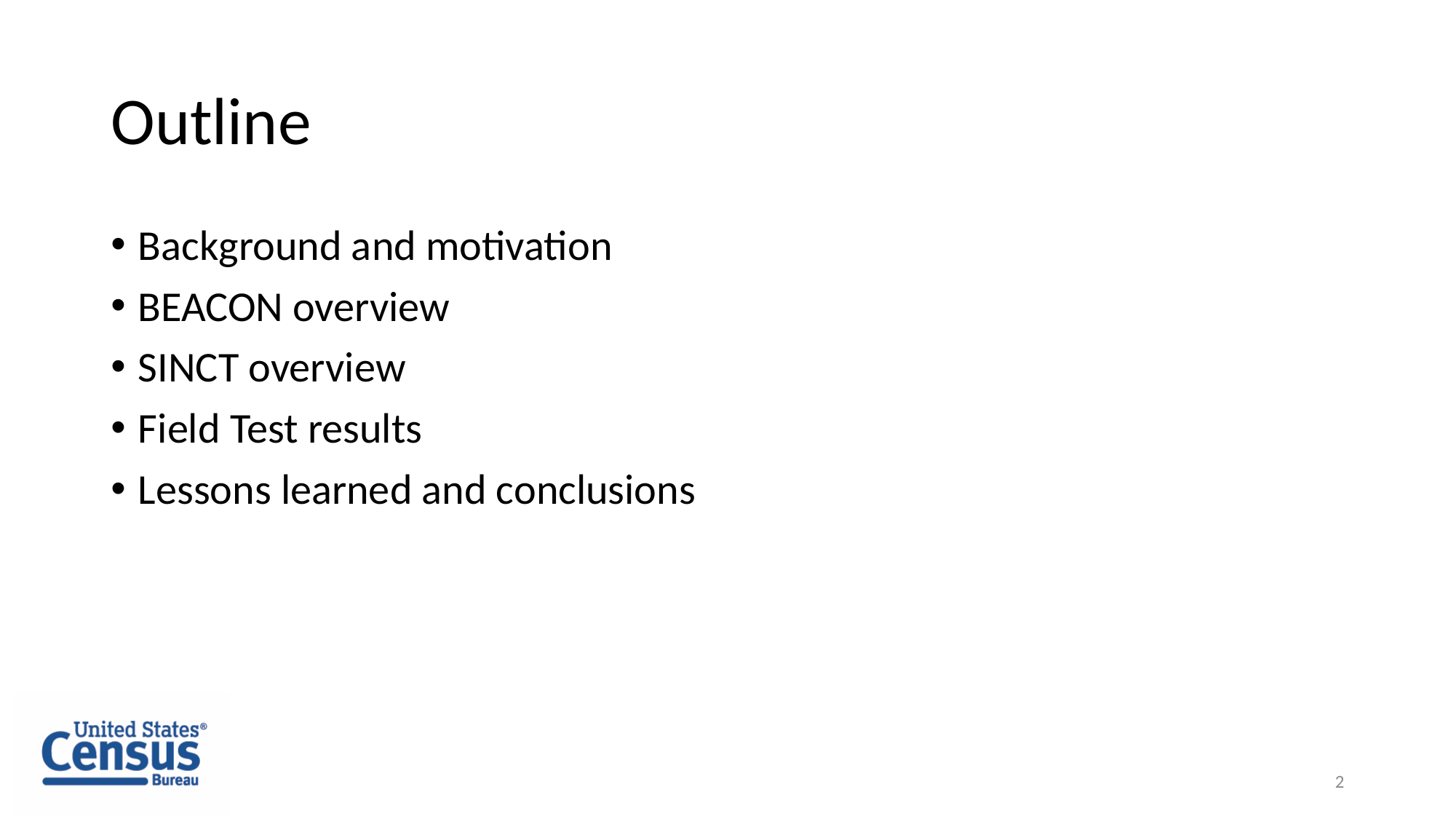

# Outline
Background and motivation
BEACON overview
SINCT overview
Field Test results
Lessons learned and conclusions
2